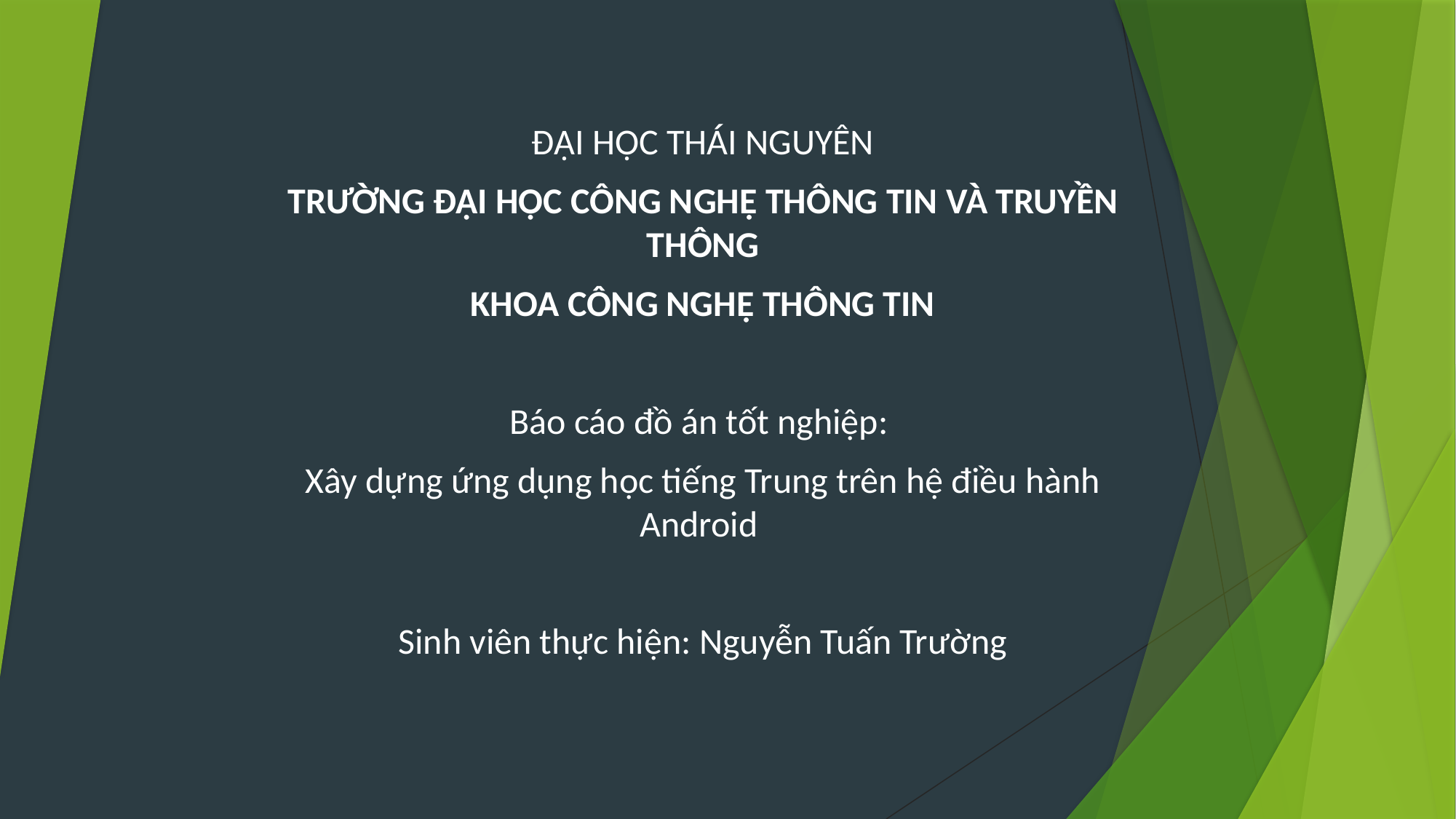

ĐẠI HỌC THÁI NGUYÊN
TRƯỜNG ĐẠI HỌC CÔNG NGHỆ THÔNG TIN VÀ TRUYỀN THÔNG
KHOA CÔNG NGHỆ THÔNG TIN

Báo cáo đồ án tốt nghiệp:
Xây dựng ứng dụng học tiếng Trung trên hệ điều hành Android

Sinh viên thực hiện: Nguyễn Tuấn Trường